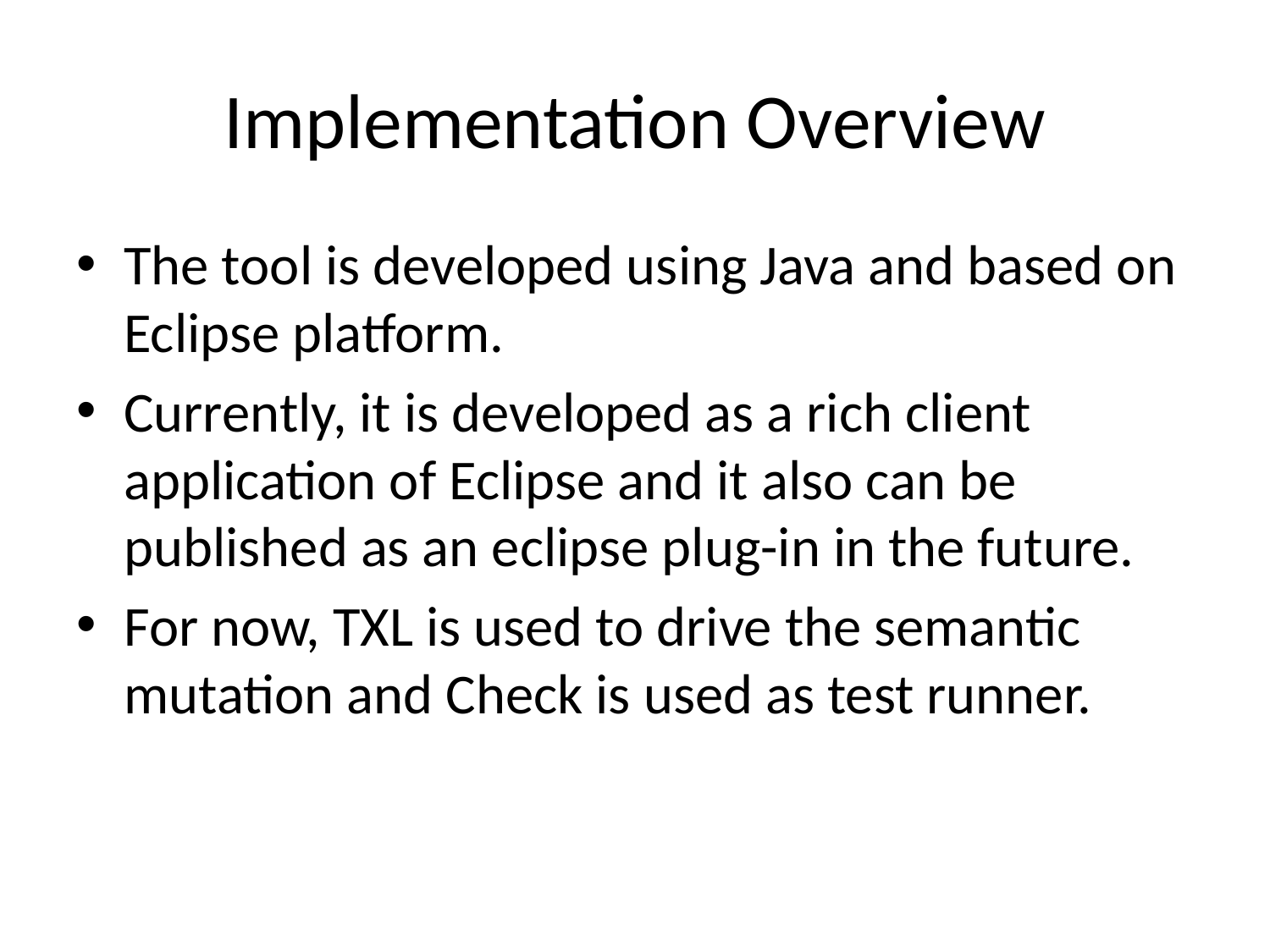

# Implementation Overview
The tool is developed using Java and based on Eclipse platform.
Currently, it is developed as a rich client application of Eclipse and it also can be published as an eclipse plug-in in the future.
For now, TXL is used to drive the semantic mutation and Check is used as test runner.